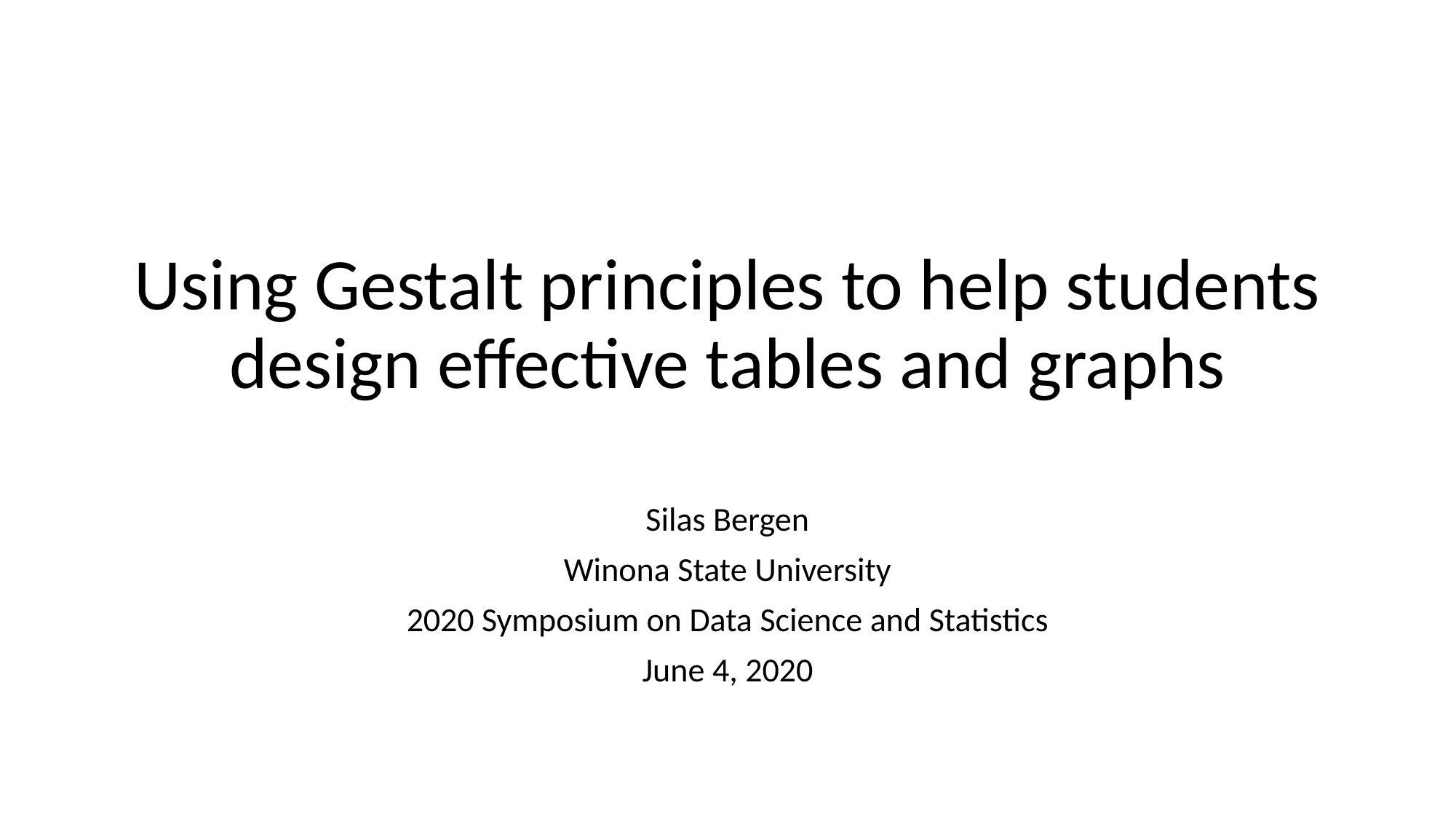

# Using Gestalt principles to help students design effective tables and graphs
Silas Bergen
Winona State University
2020 Symposium on Data Science and Statistics
June 4, 2020